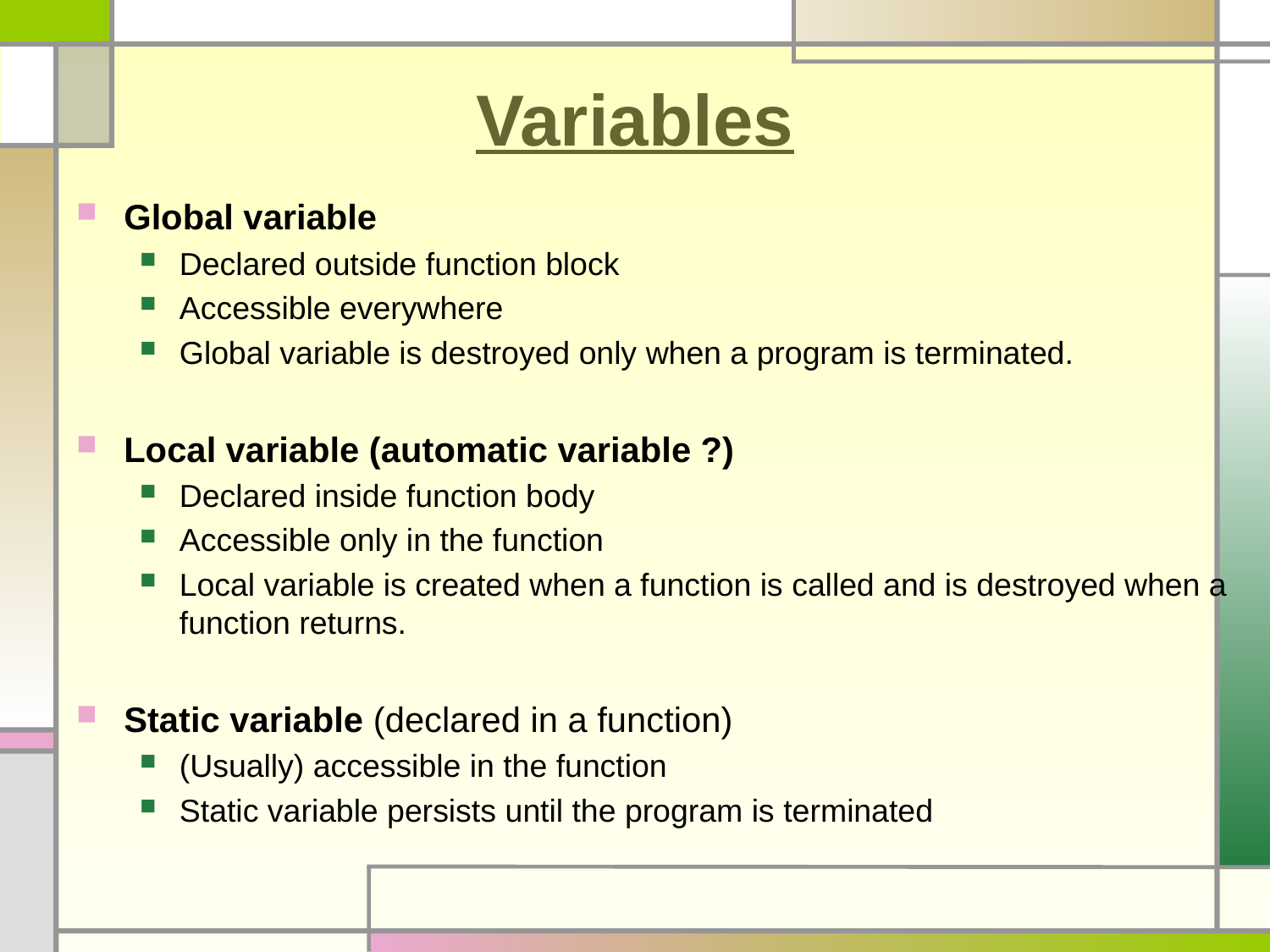

# Variables
Global variable
Declared outside function block
Accessible everywhere
Global variable is destroyed only when a program is terminated.

Local variable (automatic variable ?)
Declared inside function body
Accessible only in the function
Local variable is created when a function is called and is destroyed when a function returns.

Static variable (declared in a function)
(Usually) accessible in the function
Static variable persists until the program is terminated